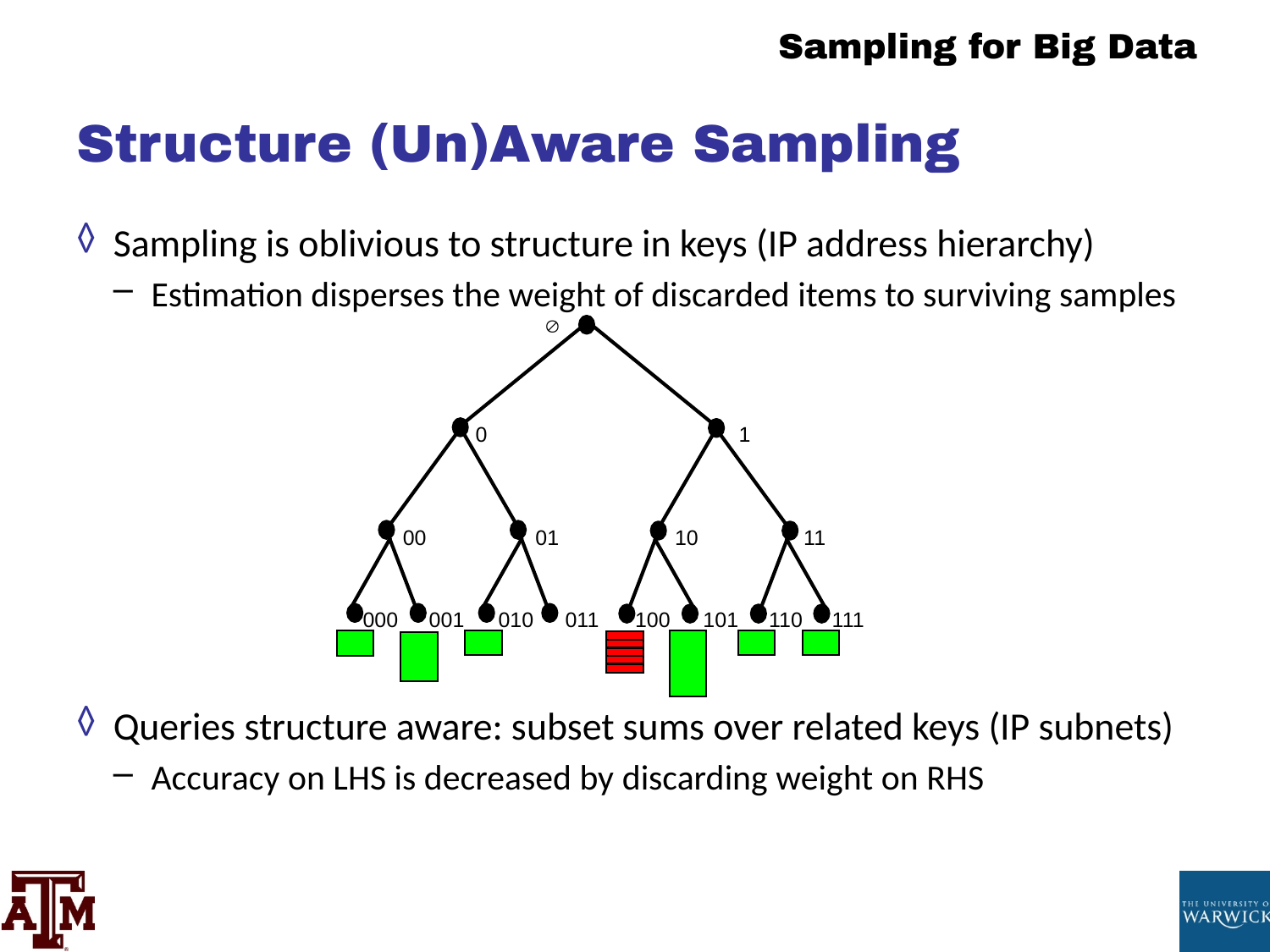

# Structure (Un)Aware Sampling
Sampling is oblivious to structure in keys (IP address hierarchy)
Estimation disperses the weight of discarded items to surviving samples

Queries structure aware: subset sums over related keys (IP subnets)
Accuracy on LHS is decreased by discarding weight on RHS

∅

0
1

00
01
10
11

000
001
010
011
100
101
110
111